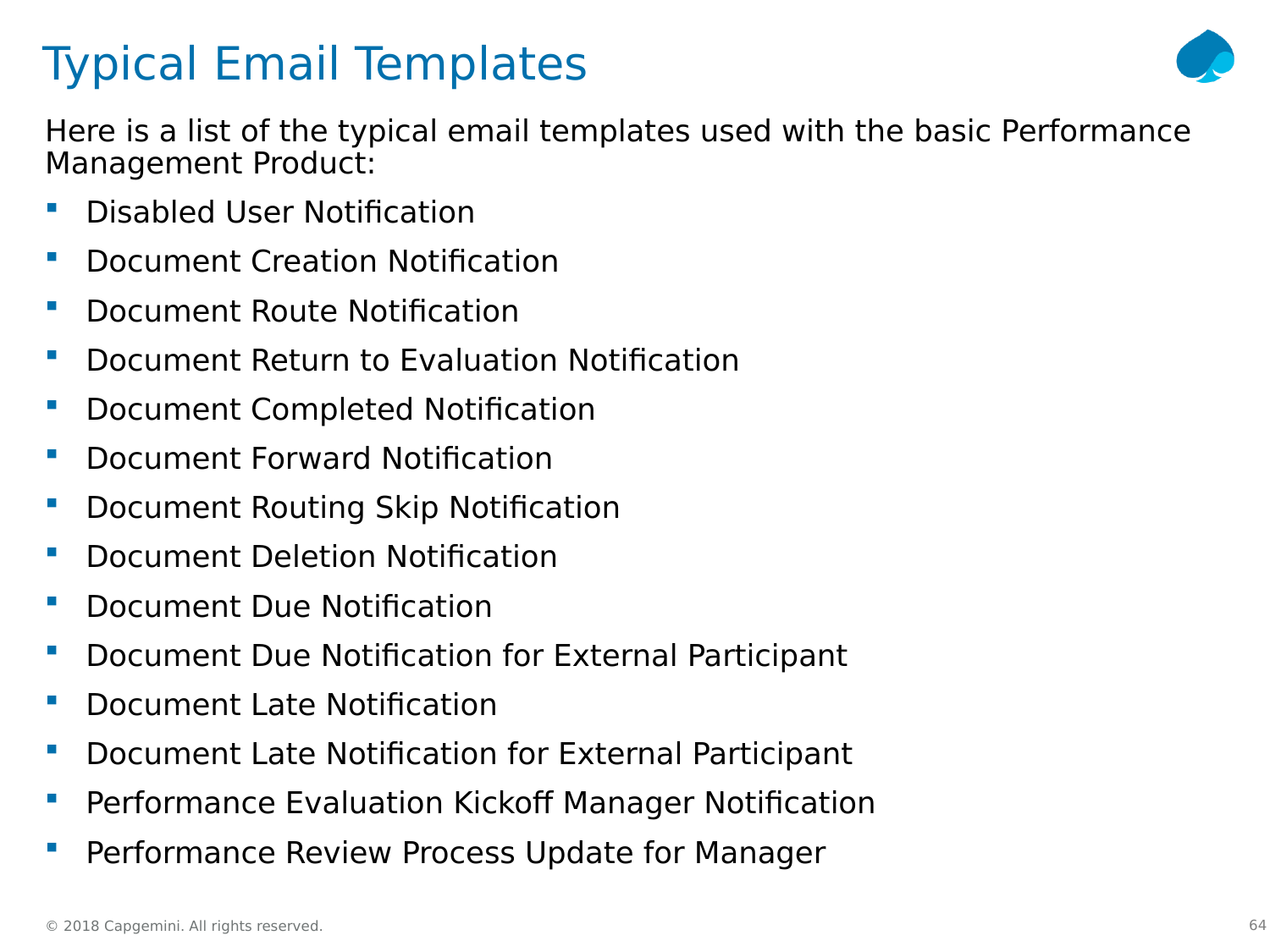

# Typical Email Templates
Here is a list of the typical email templates used with the basic Performance Management Product:
Disabled User Notification
Document Creation Notification
Document Route Notification
Document Return to Evaluation Notification
Document Completed Notification
Document Forward Notification
Document Routing Skip Notification
Document Deletion Notification
Document Due Notification
Document Due Notification for External Participant
Document Late Notification
Document Late Notification for External Participant
Performance Evaluation Kickoff Manager Notification
Performance Review Process Update for Manager